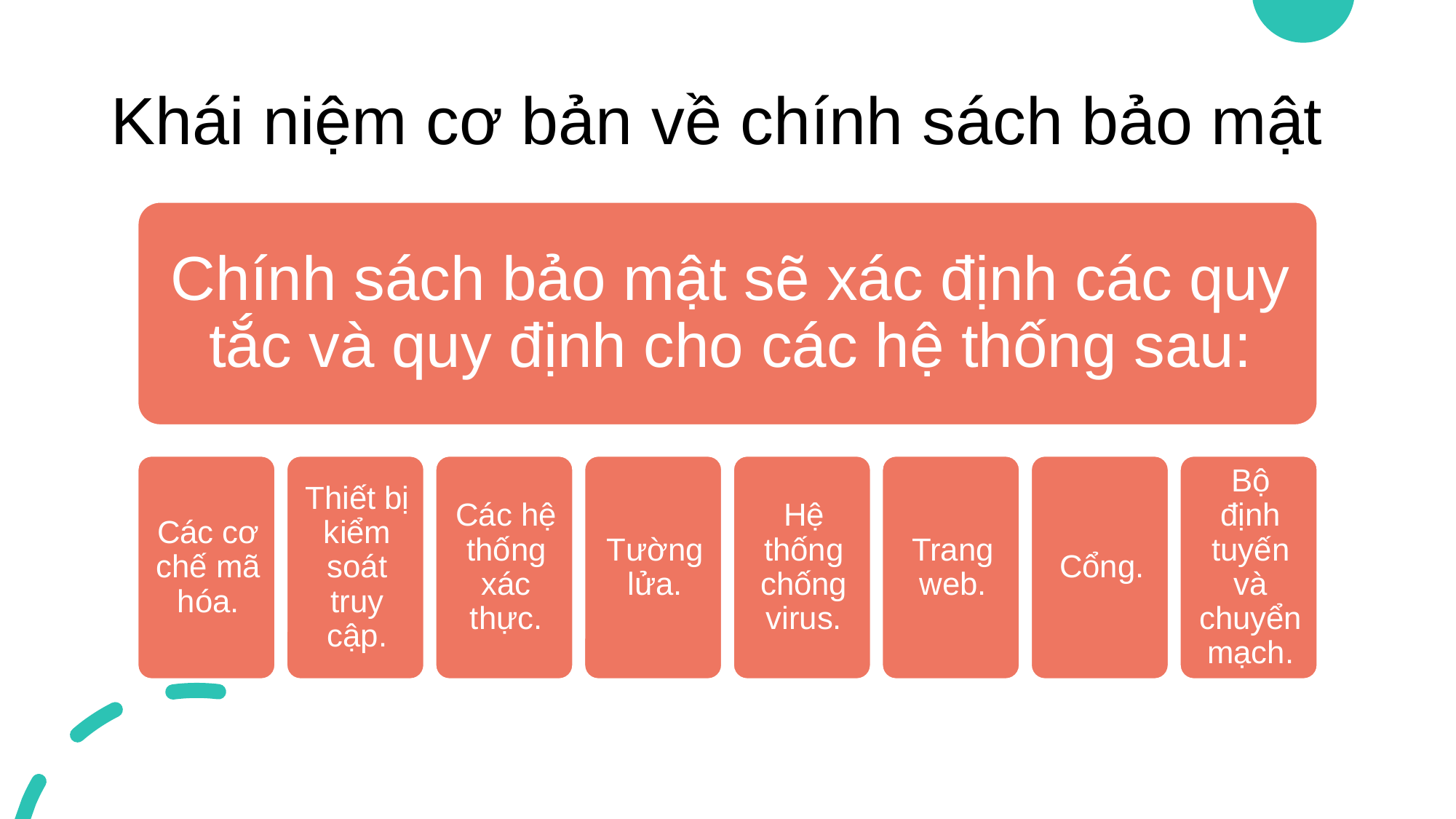

# Khái niệm cơ bản về chính sách bảo mật
Chính sách bảo mật sẽ xác định các quy tắc và quy định cho các hệ thống sau:
Các cơ chế mã hóa.
Thiết bị kiểm soát truy cập.
Các hệ thống xác thực.
Tường lửa.
Hệ thống chống virus.
Trang web.
Cổng.
Bộ định tuyến và chuyển mạch.